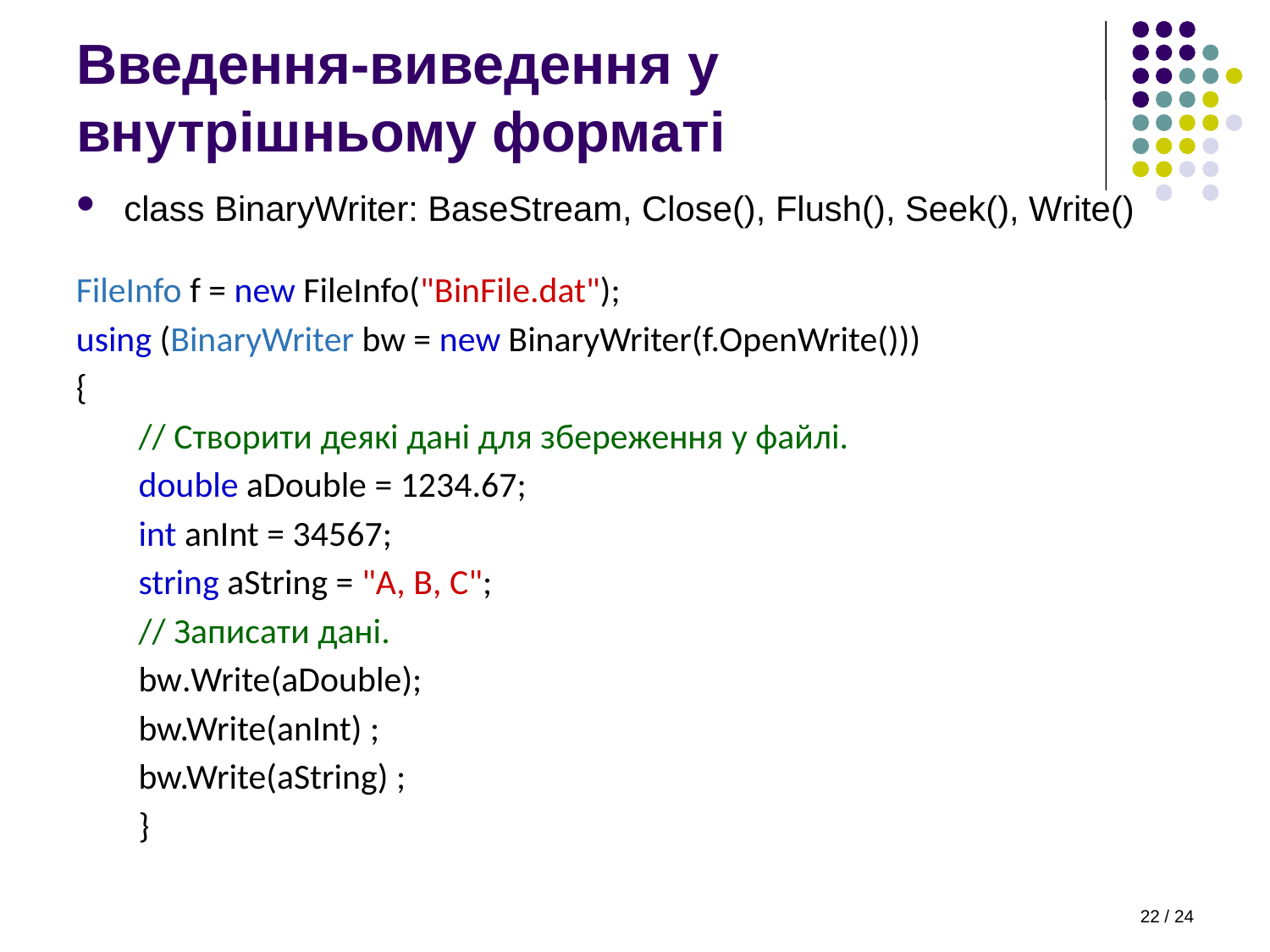

# Введення-виведення у внутрішньому форматі
class BinaryWriter: BaseStream, Close(), Flush(), Seek(), Write()
FileInfo f = new FileInfo("BinFile.dat");
using (BinaryWriter bw = new BinaryWriter(f.OpenWrite()))
{
// Створити деякі дані для збереження у файлі.
double aDouble = 1234.67;
int anInt = 34567;
string aString = "А, В, С";
// Записати дані.
bw.Write(aDouble);
bw.Write(anInt) ;
bw.Write(aString) ;
}
22 / 24